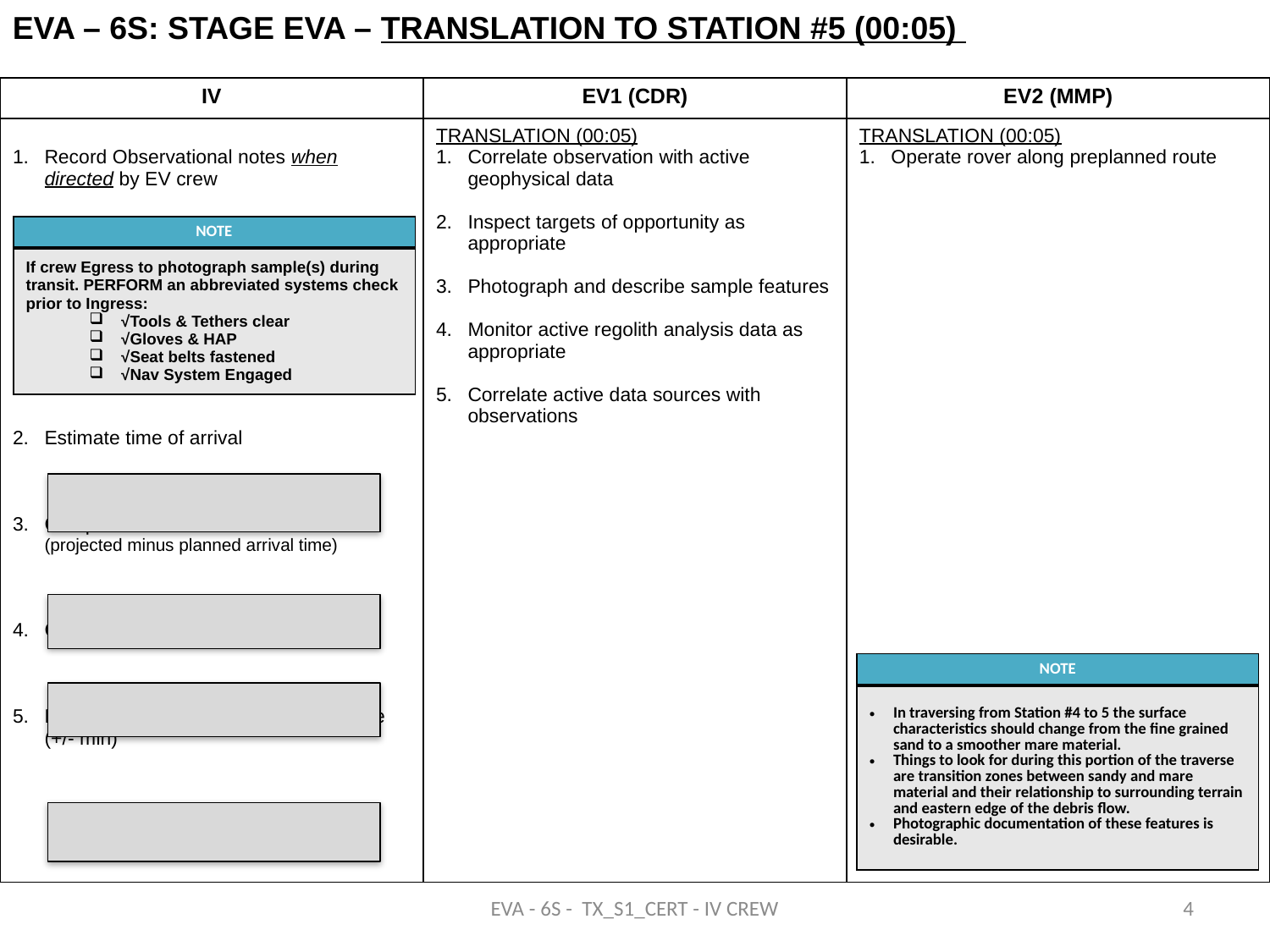

EVA – 6s: STAGE EVA – TRANSLATION TO STATION #5 (00:05)
| IV | EV1 (CDR) | EV2 (MMP) |
| --- | --- | --- |
| Record Observational notes when directed by EV crew Estimate time of arrival Compute estimate of minutes behind (projected minus planned arrival time) Compute estimate of timeline margin How Confident are you in your estimate (+/- min) | TRANSLATION (00:05) Correlate observation with active geophysical data Inspect targets of opportunity as appropriate Photograph and describe sample features Monitor active regolith analysis data as appropriate Correlate active data sources with observations | TRANSLATION (00:05) Operate rover along preplanned route |
| NOTE |
| --- |
| If crew Egress to photograph sample(s) during transit. PERFORM an abbreviated systems check prior to Ingress: √Tools & Tethers clear √Gloves & HAP √Seat belts fastened √Nav System Engaged |

| NOTE |
| --- |
| In traversing from Station #4 to 5 the surface characteristics should change from the fine grained sand to a smoother mare material. Things to look for during this portion of the traverse are transition zones between sandy and mare material and their relationship to surrounding terrain and eastern edge of the debris flow. Photographic documentation of these features is desirable. |

EVA - 6S -  TX_S1_CERT - IV CREW
4